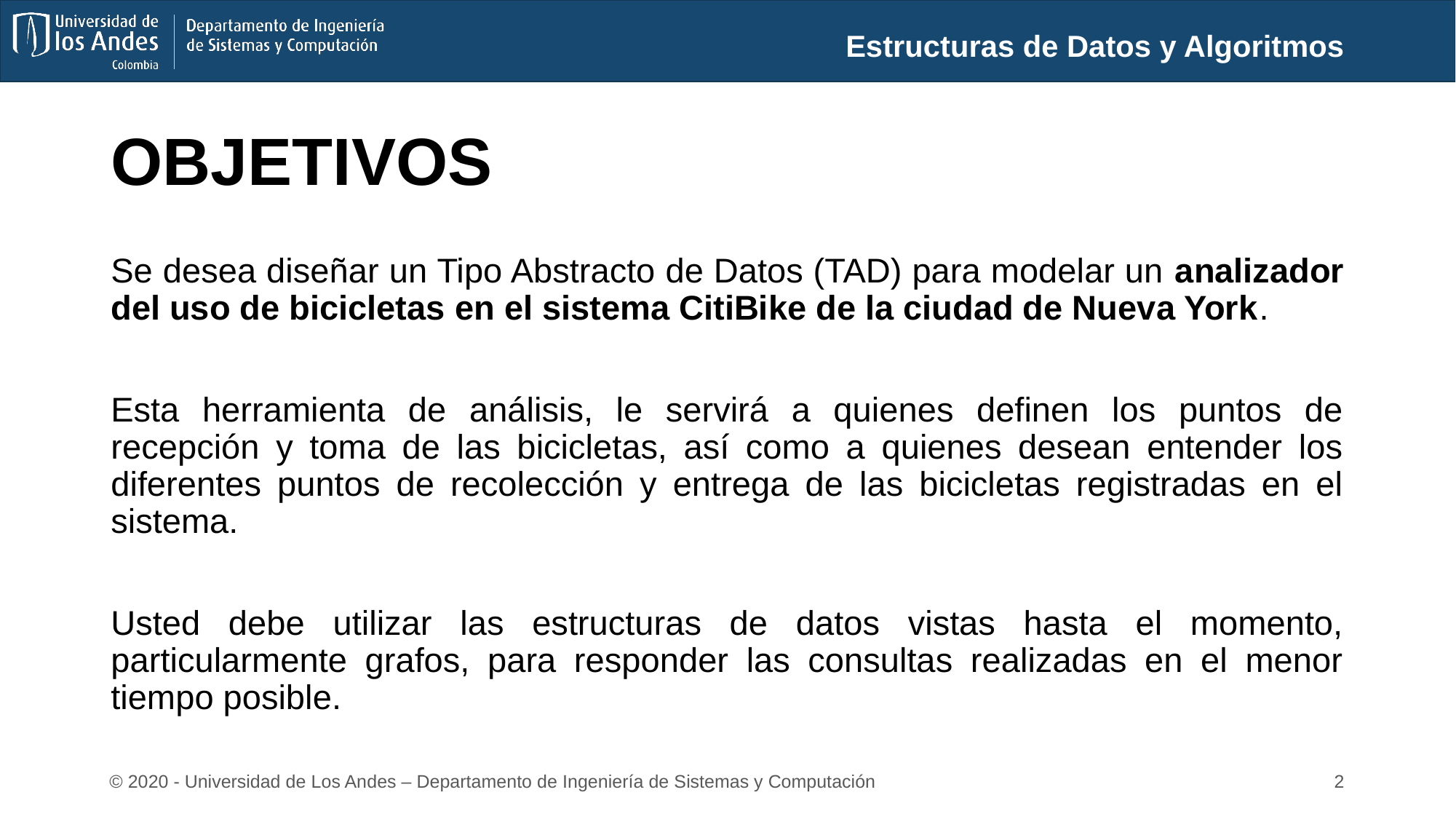

Estructuras de Datos y Algoritmos
# OBJETIVOS
Se desea diseñar un Tipo Abstracto de Datos (TAD) para modelar un analizador del uso de bicicletas en el sistema CitiBike de la ciudad de Nueva York.

Esta herramienta de análisis, le servirá a quienes definen los puntos de recepción y toma de las bicicletas, así como a quienes desean entender los diferentes puntos de recolección y entrega de las bicicletas registradas en el sistema.

Usted debe utilizar las estructuras de datos vistas hasta el momento, particularmente grafos, para responder las consultas realizadas en el menor tiempo posible.
2
© 2020 - Universidad de Los Andes – Departamento de Ingeniería de Sistemas y Computación